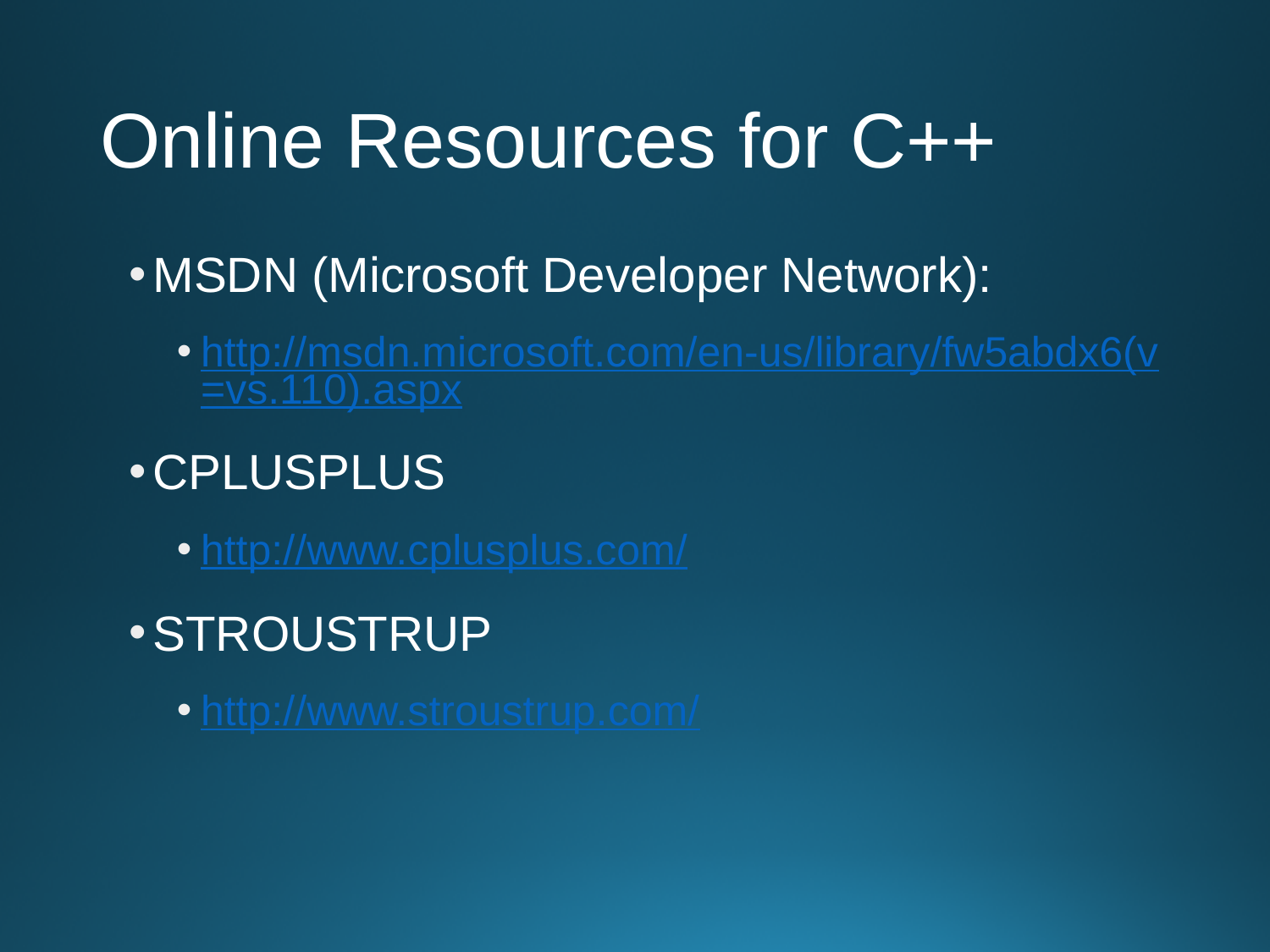

# Online Resources for C++
MSDN (Microsoft Developer Network):
http://msdn.microsoft.com/en-us/library/fw5abdx6(v=vs.110).aspx
CPLUSPLUS
http://www.cplusplus.com/
STROUSTRUP
http://www.stroustrup.com/